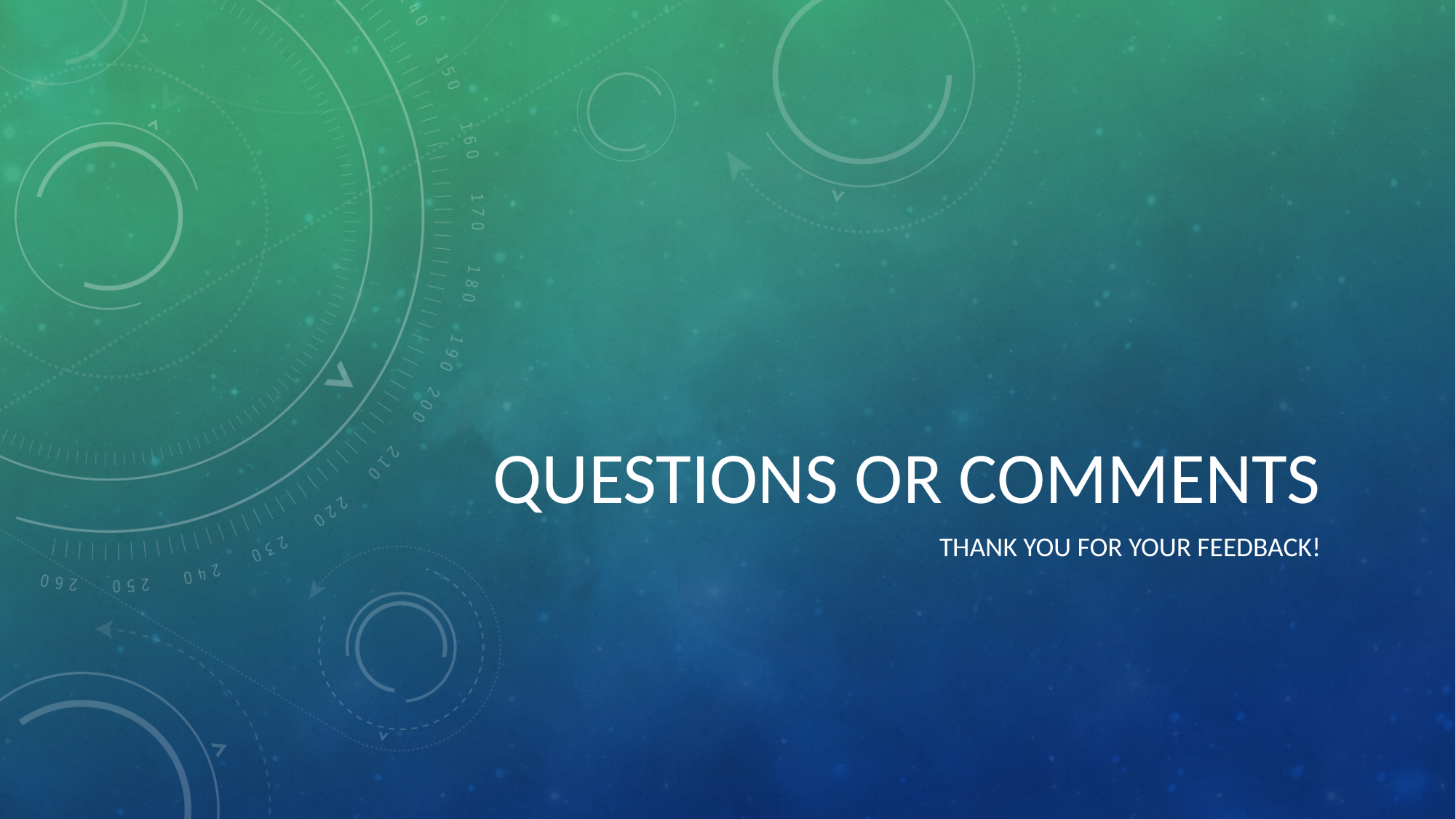

# QUESTIONS OR COMMENTS
Thank you for your feedback!